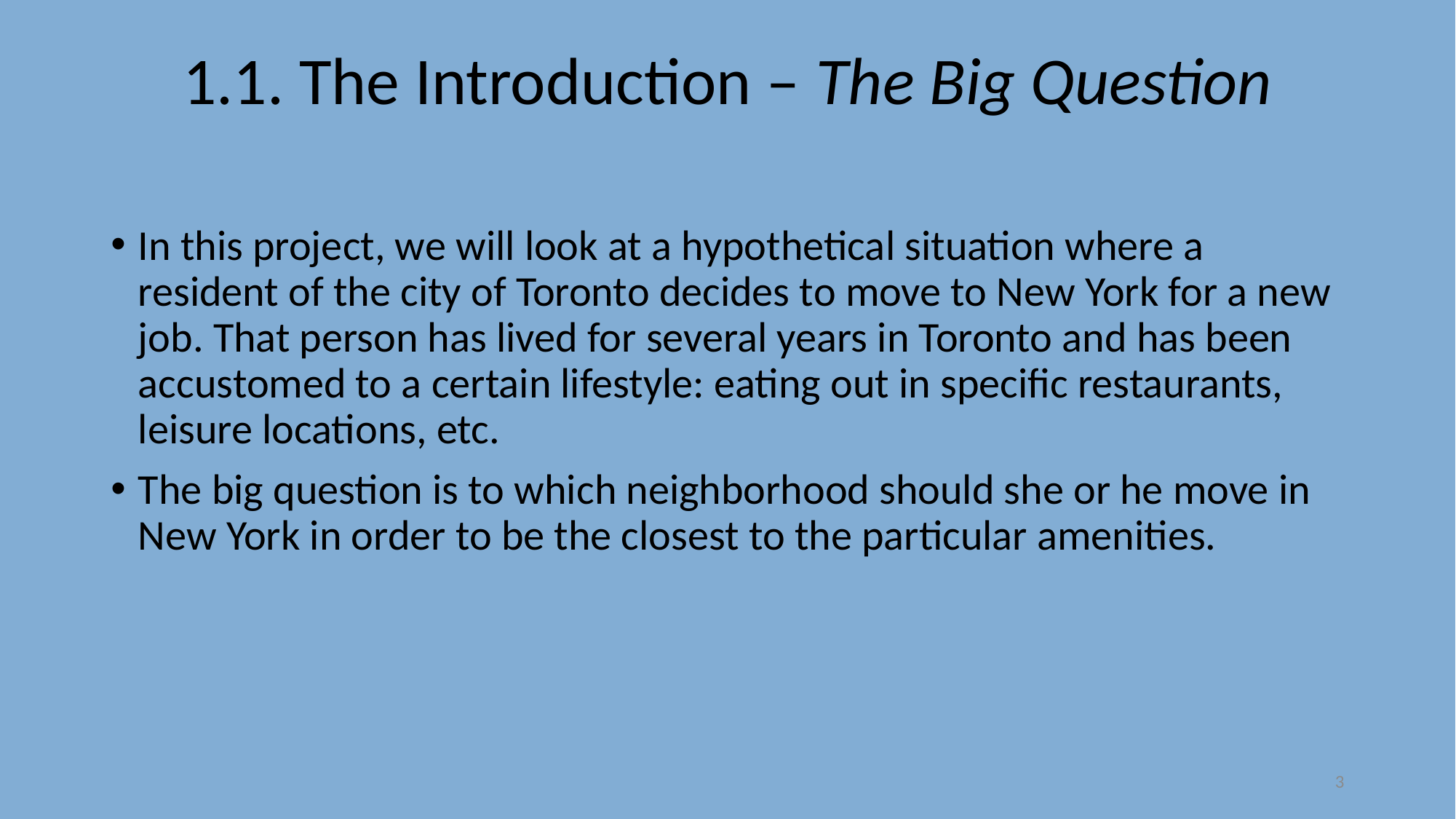

# 1.1. The Introduction – The Big Question
In this project, we will look at a hypothetical situation where a resident of the city of Toronto decides to move to New York for a new job. That person has lived for several years in Toronto and has been accustomed to a certain lifestyle: eating out in specific restaurants, leisure locations, etc.
The big question is to which neighborhood should she or he move in New York in order to be the closest to the particular amenities.

3